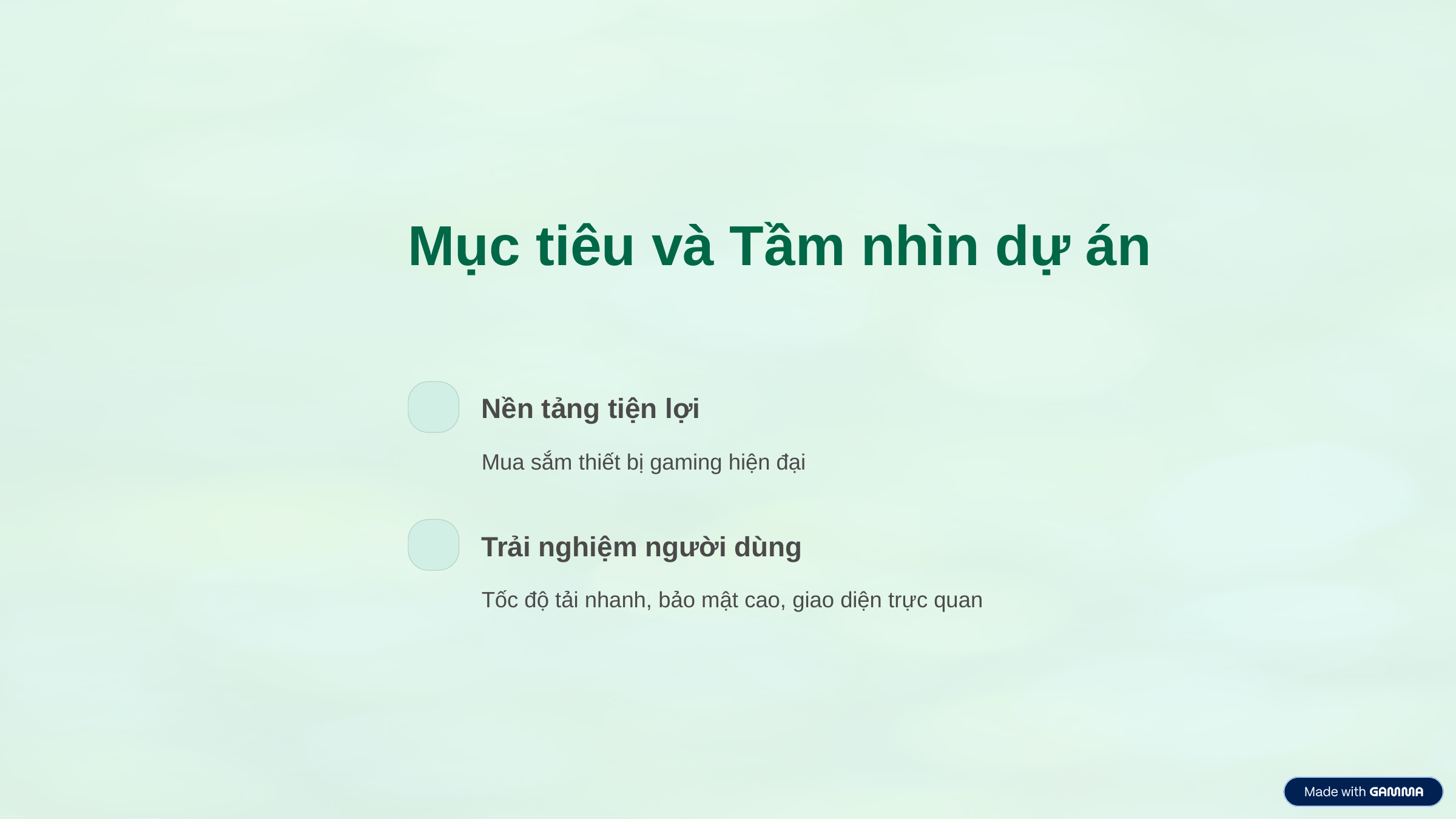

Mục tiêu và Tầm nhìn dự án

Nền tảng tiện lợi
Mua sắm thiết bị gaming hiện đại

Trải nghiệm người dùng
Tốc độ tải nhanh, bảo mật cao, giao diện trực quan